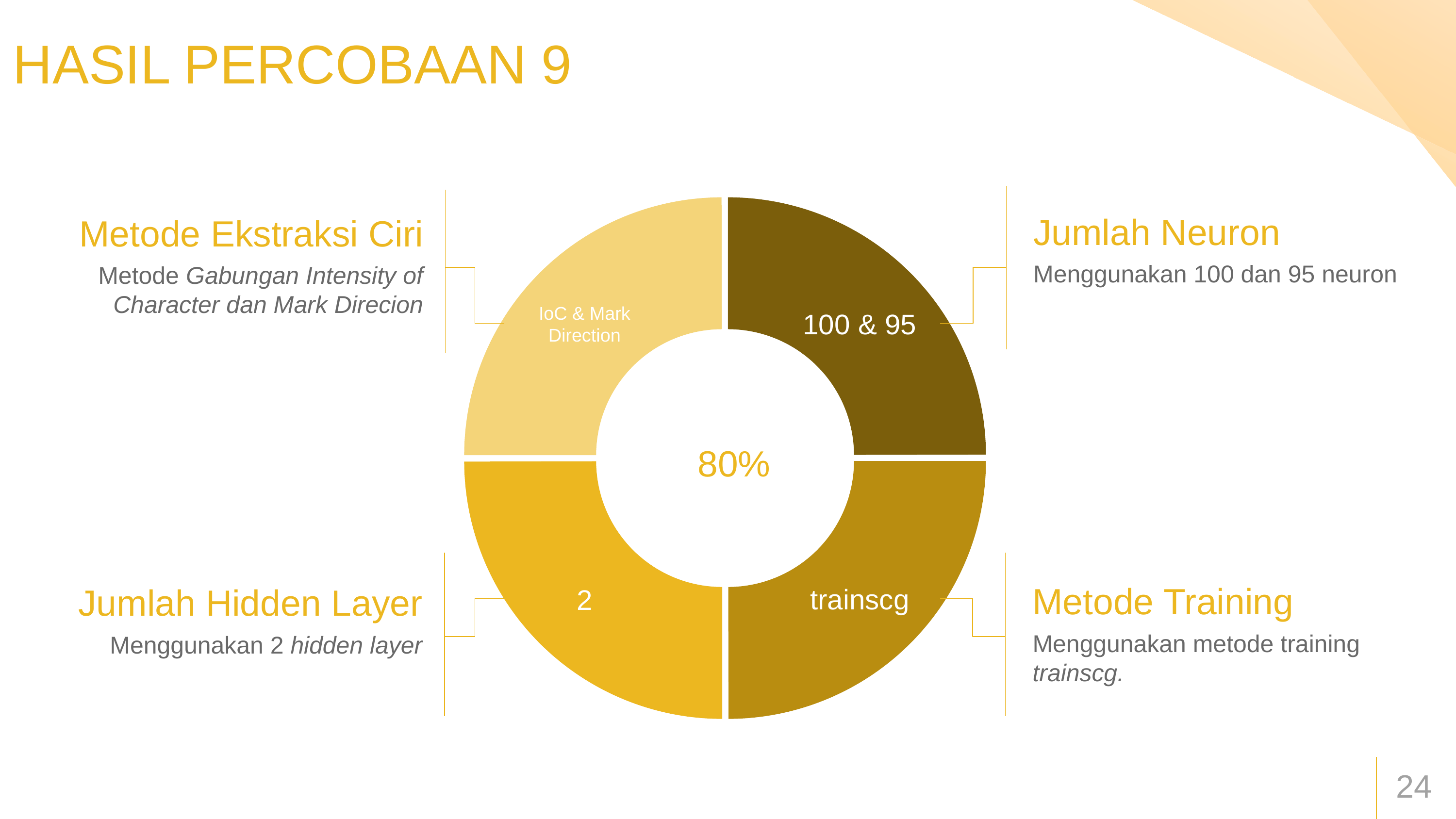

# fsg
HASIL PERCOBAAN 9
Jumlah Neuron
Metode Ekstraksi Ciri
Menggunakan 100 dan 95 neuron
Metode Gabungan Intensity of Character dan Mark Direcion
100 & 95
IoC & Mark Direction
80%
Metode Training
Jumlah Hidden Layer
trainscg
2
Menggunakan metode training trainscg.
Menggunakan 2 hidden layer
24